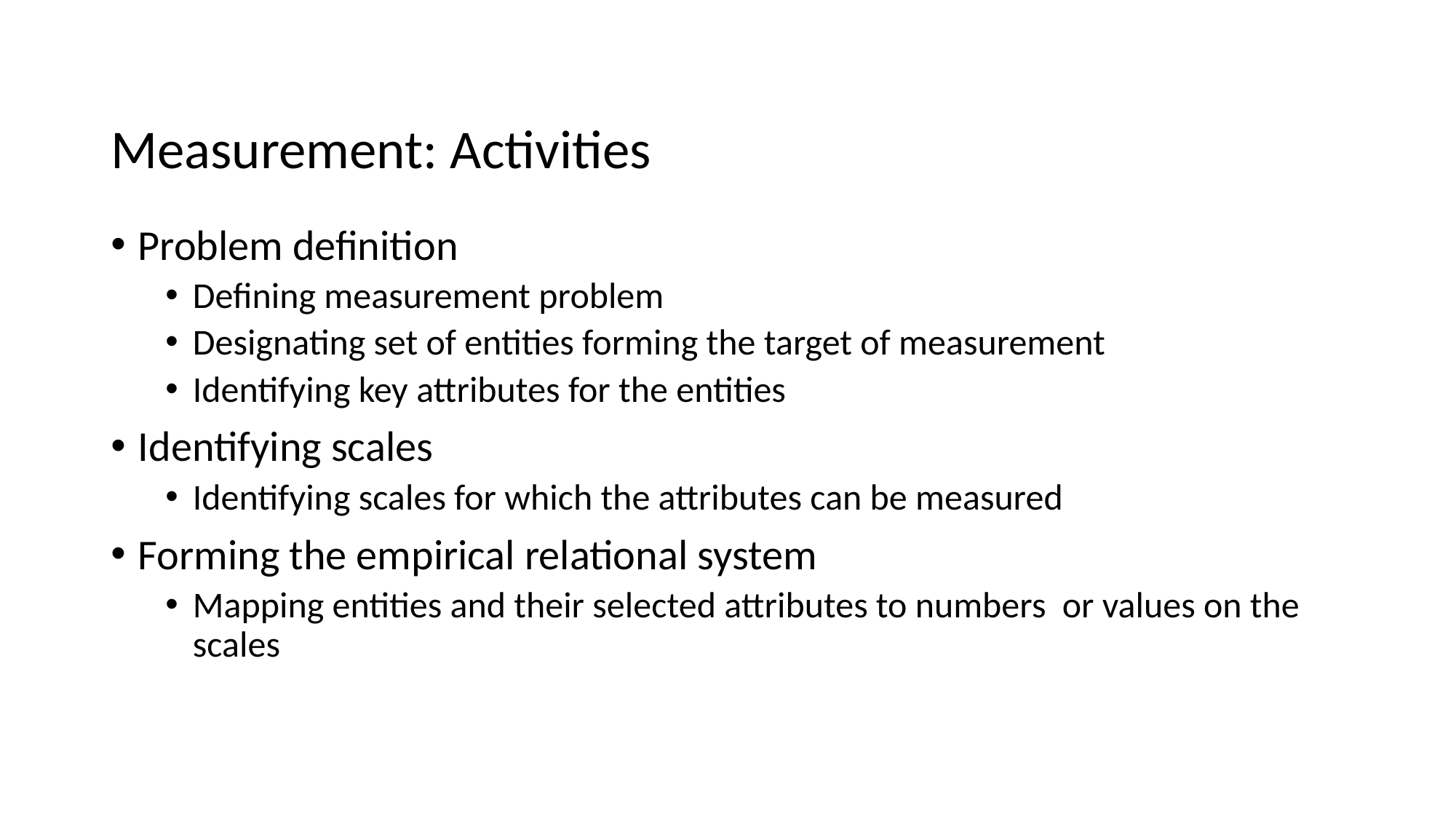

# Measurement: Activities
Problem definition
Defining measurement problem
Designating set of entities forming the target of measurement
Identifying key attributes for the entities
Identifying scales
Identifying scales for which the attributes can be measured
Forming the empirical relational system
Mapping entities and their selected attributes to numbers  or values on the scales